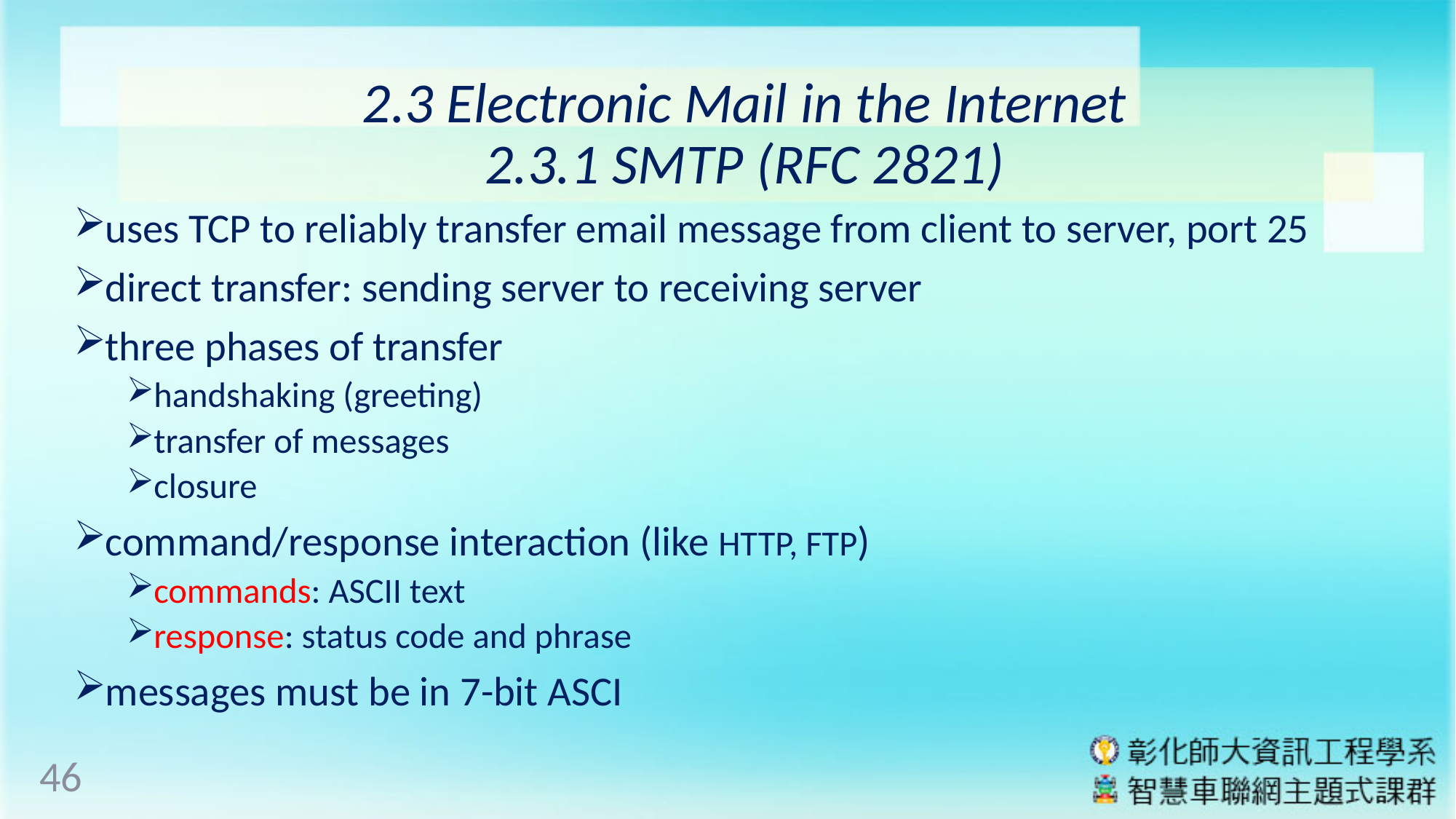

# 2.3 Electronic Mail in the Internet 2.3.1 SMTP (RFC 2821)

uses TCP to reliably transfer email message from client to server, port 25
direct transfer: sending server to receiving server
three phases of transfer
handshaking (greeting)
transfer of messages
closure
command/response interaction (like HTTP, FTP)
commands: ASCII text
response: status code and phrase
messages must be in 7-bit ASCI

46